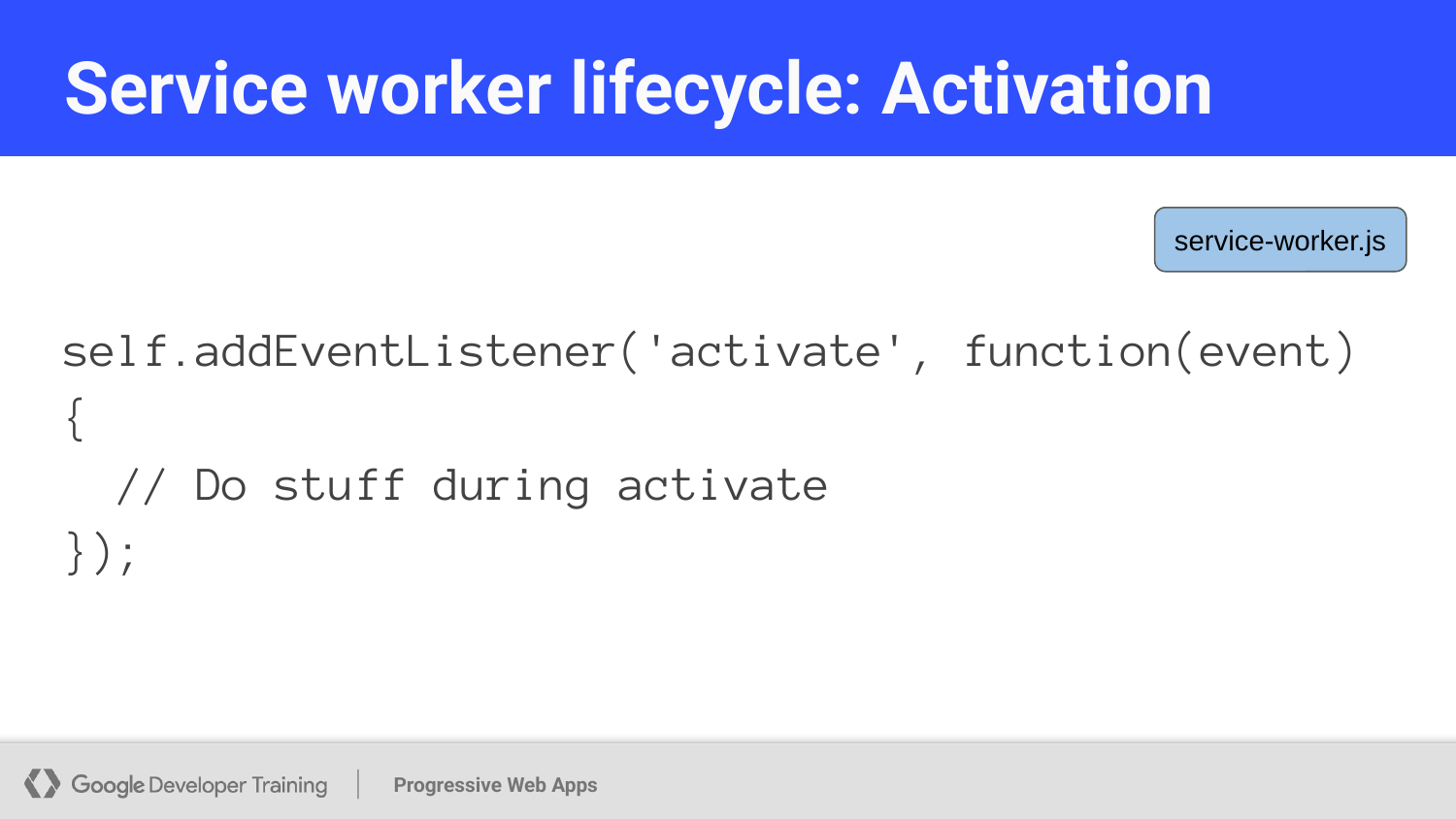

# Service worker lifecycle: Activation
self.addEventListener('activate', function(event) {
  // Do stuff during activate
});
service-worker.js